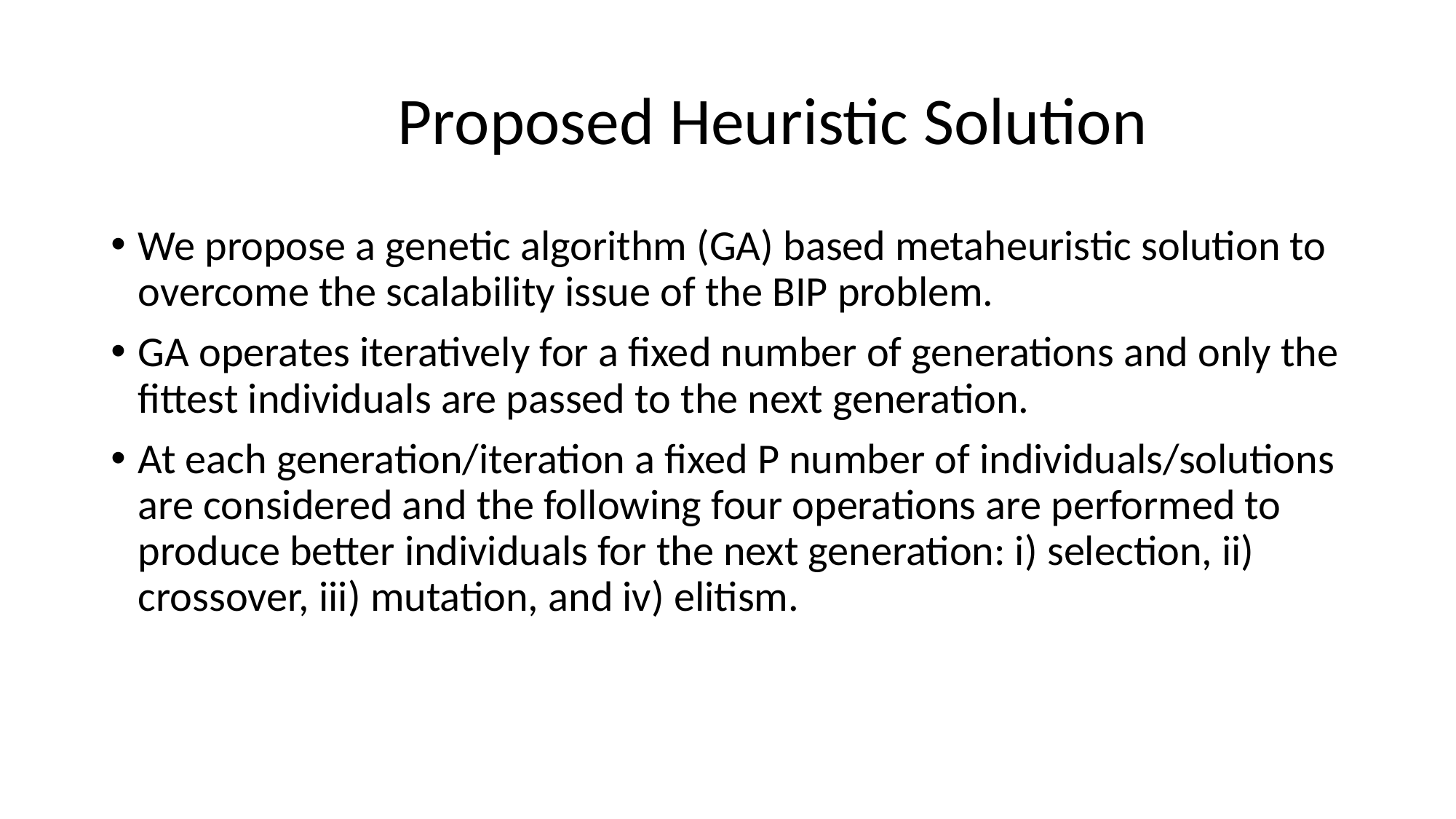

# Proposed Heuristic Solution
We propose a genetic algorithm (GA) based metaheuristic solution to overcome the scalability issue of the BIP problem.
GA operates iteratively for a fixed number of generations and only the fittest individuals are passed to the next generation.
At each generation/iteration a fixed P number of individuals/solutions are considered and the following four operations are performed to produce better individuals for the next generation: i) selection, ii) crossover, iii) mutation, and iv) elitism.